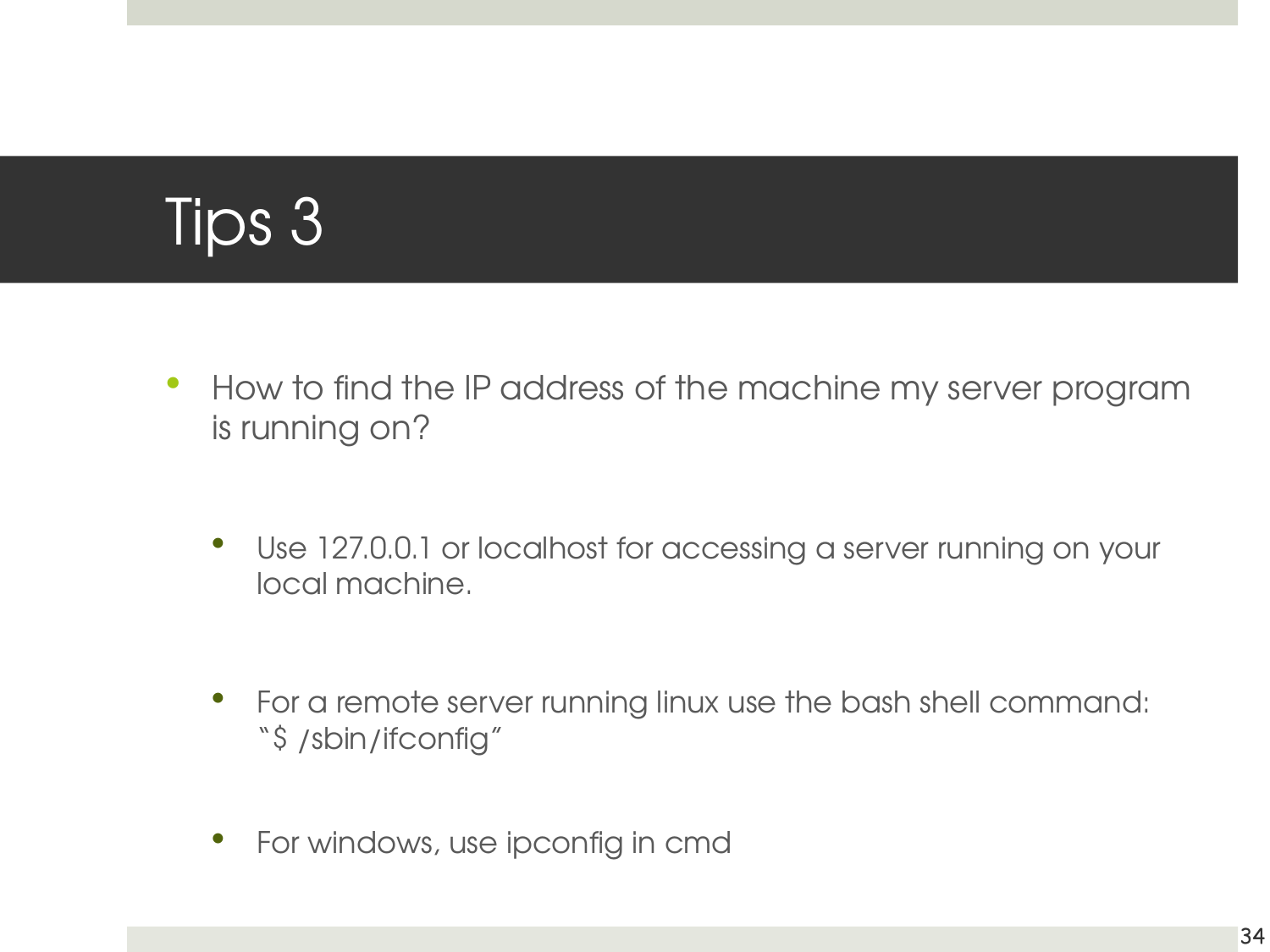

# Tips 3
How to find the IP address of the machine my server program is running on?

Use 127.0.0.1 or localhost for accessing a server running on your local machine.

For a remote server running linux use the bash shell command:  “$ /sbin/ifconfig”

For windows, use ipconfig in cmd
34